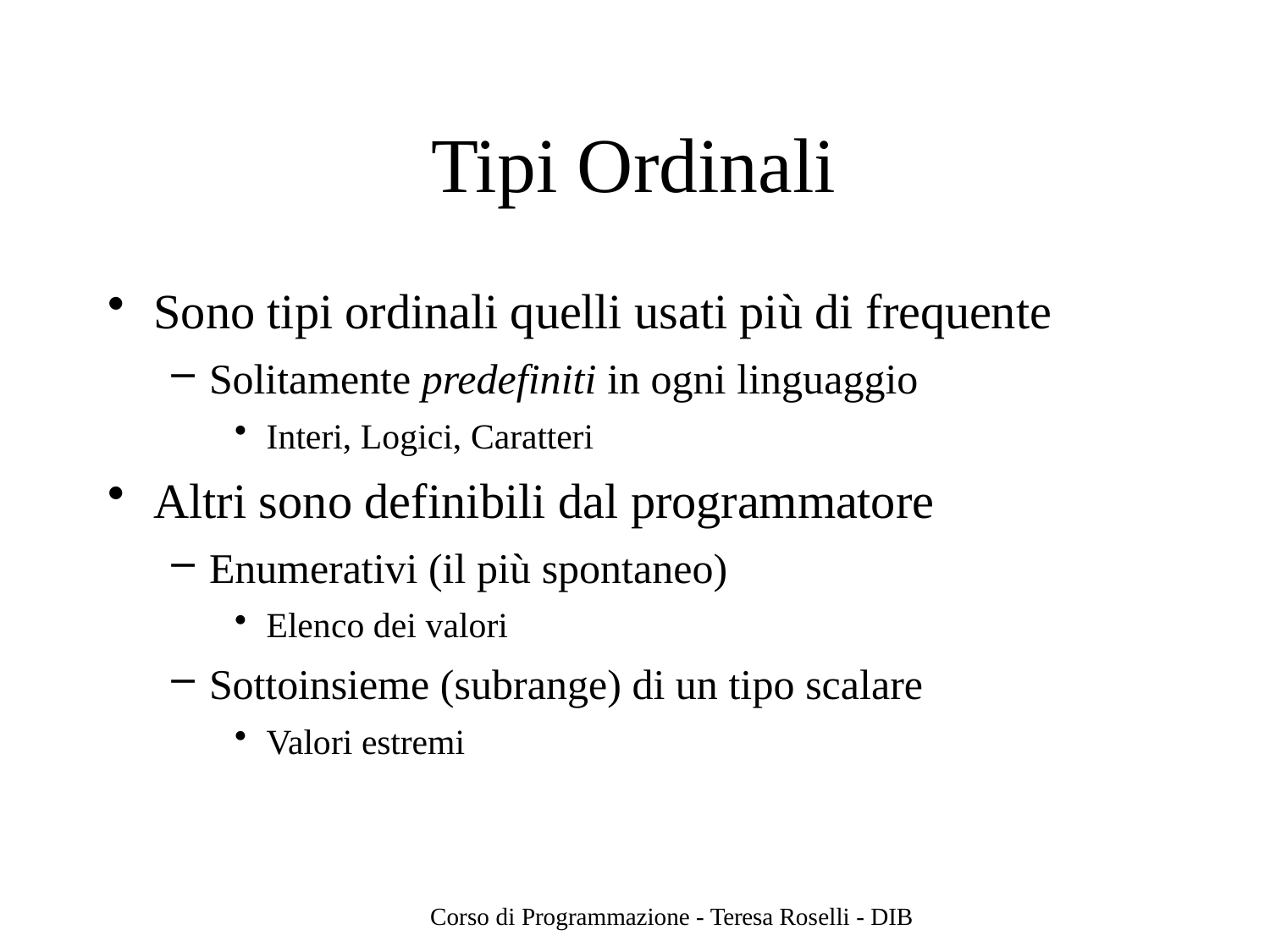

# Tipi Ordinali
Sono tipi ordinali quelli usati più di frequente
Solitamente predefiniti in ogni linguaggio
Interi, Logici, Caratteri
Altri sono definibili dal programmatore
Enumerativi (il più spontaneo)
Elenco dei valori
Sottoinsieme (subrange) di un tipo scalare
Valori estremi
Corso di Programmazione - Teresa Roselli - DIB